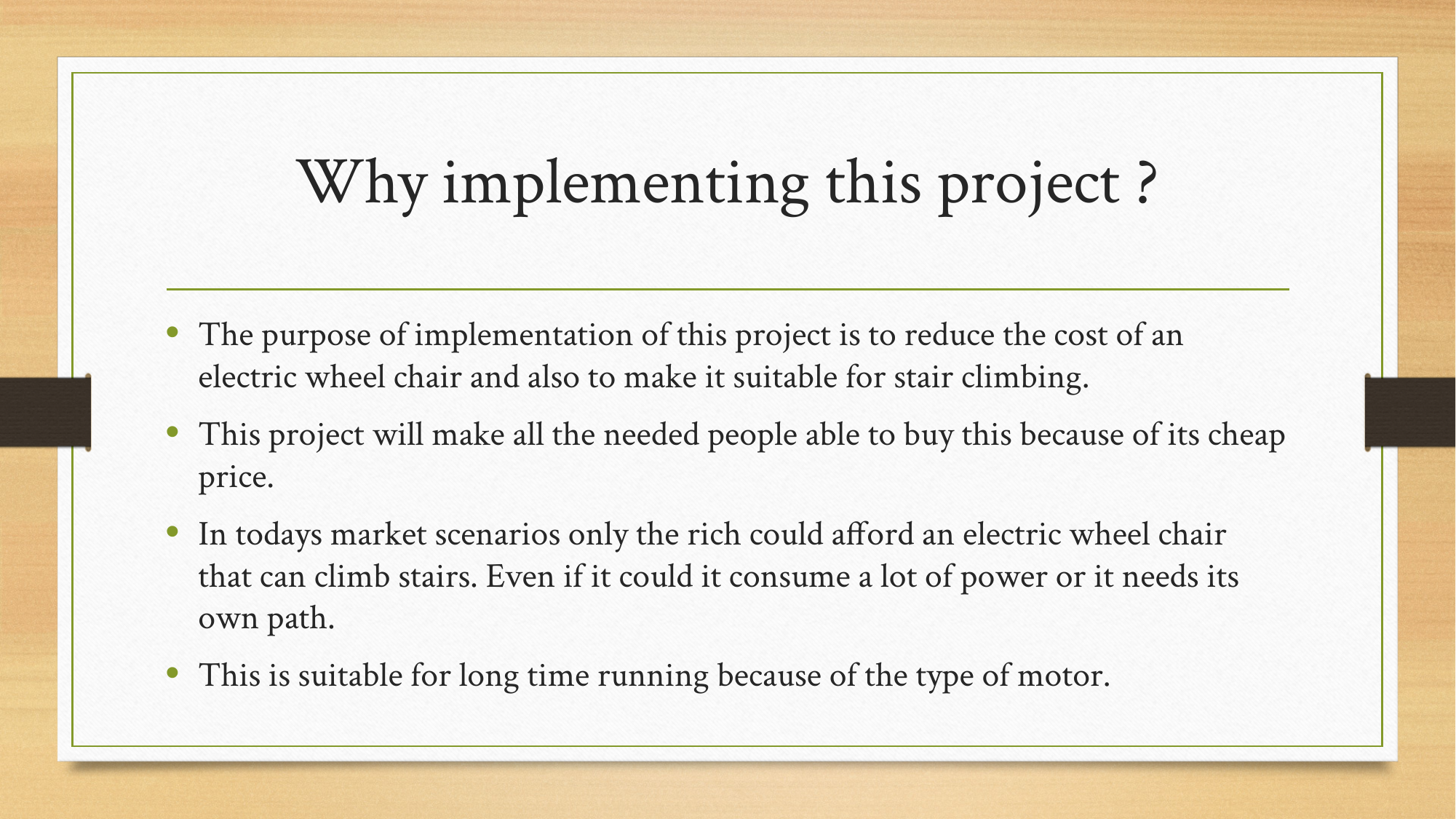

# Why implementing this project ?
The purpose of implementation of this project is to reduce the cost of an electric wheel chair and also to make it suitable for stair climbing.
This project will make all the needed people able to buy this because of its cheap price.
In todays market scenarios only the rich could afford an electric wheel chair that can climb stairs. Even if it could it consume a lot of power or it needs its own path.
This is suitable for long time running because of the type of motor.